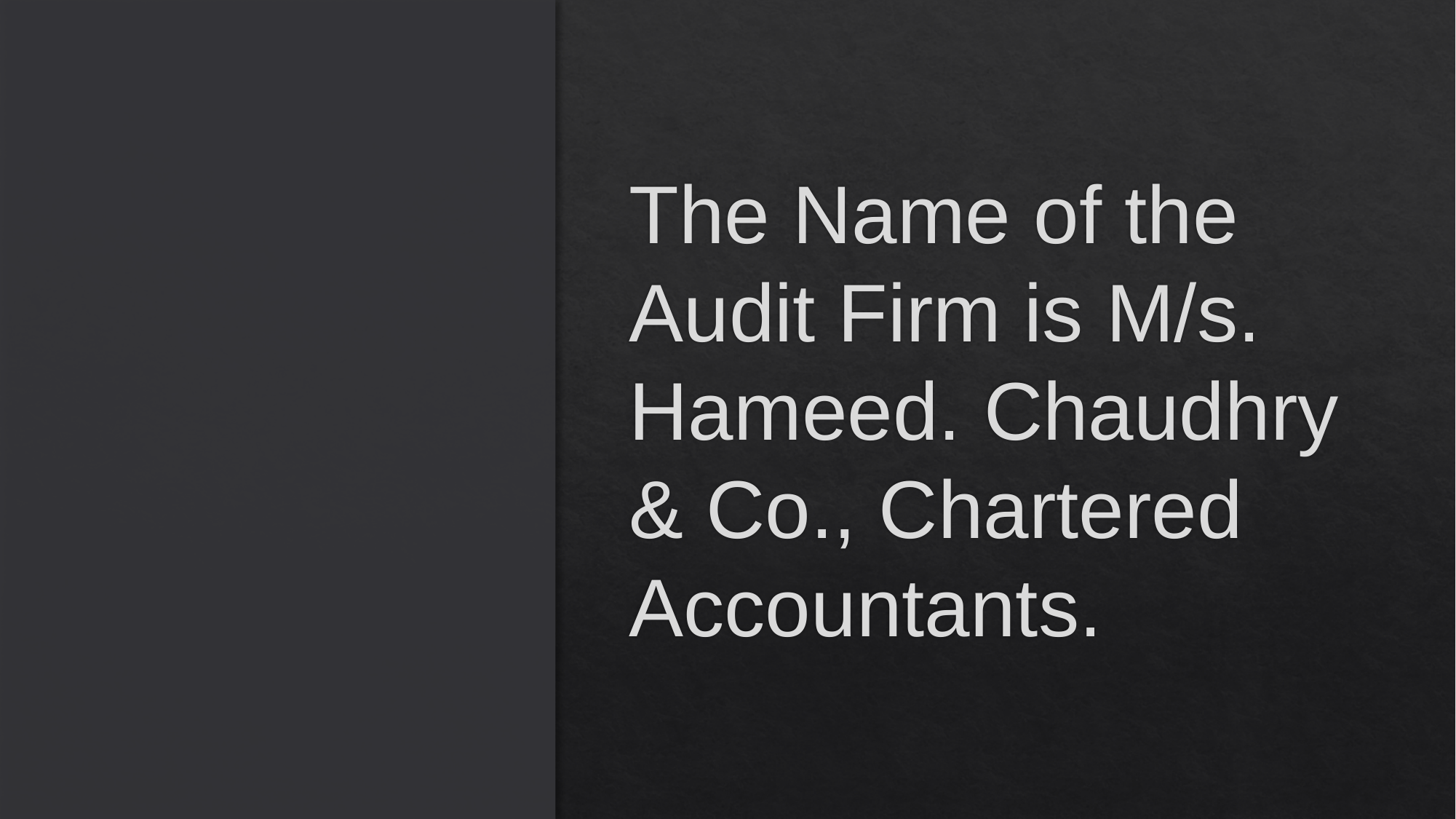

# The Name of the Audit Firm is M/s. Hameed. Chaudhry & Co., Chartered Accountants.